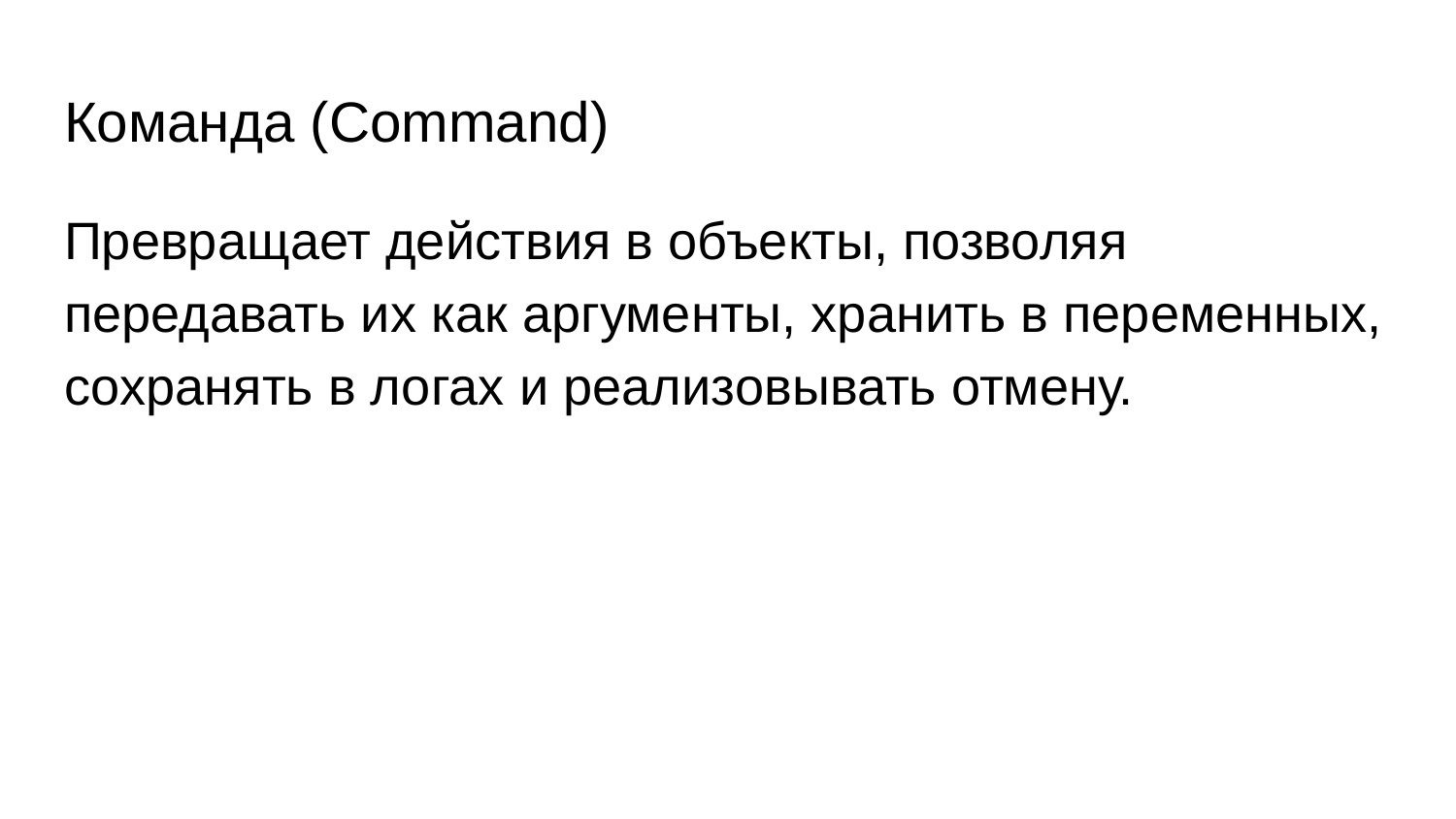

# Команда (Command)
Превращает действия в объекты, позволяя передавать их как аргументы, хранить в переменных, сохранять в логах и реализовывать отмену.